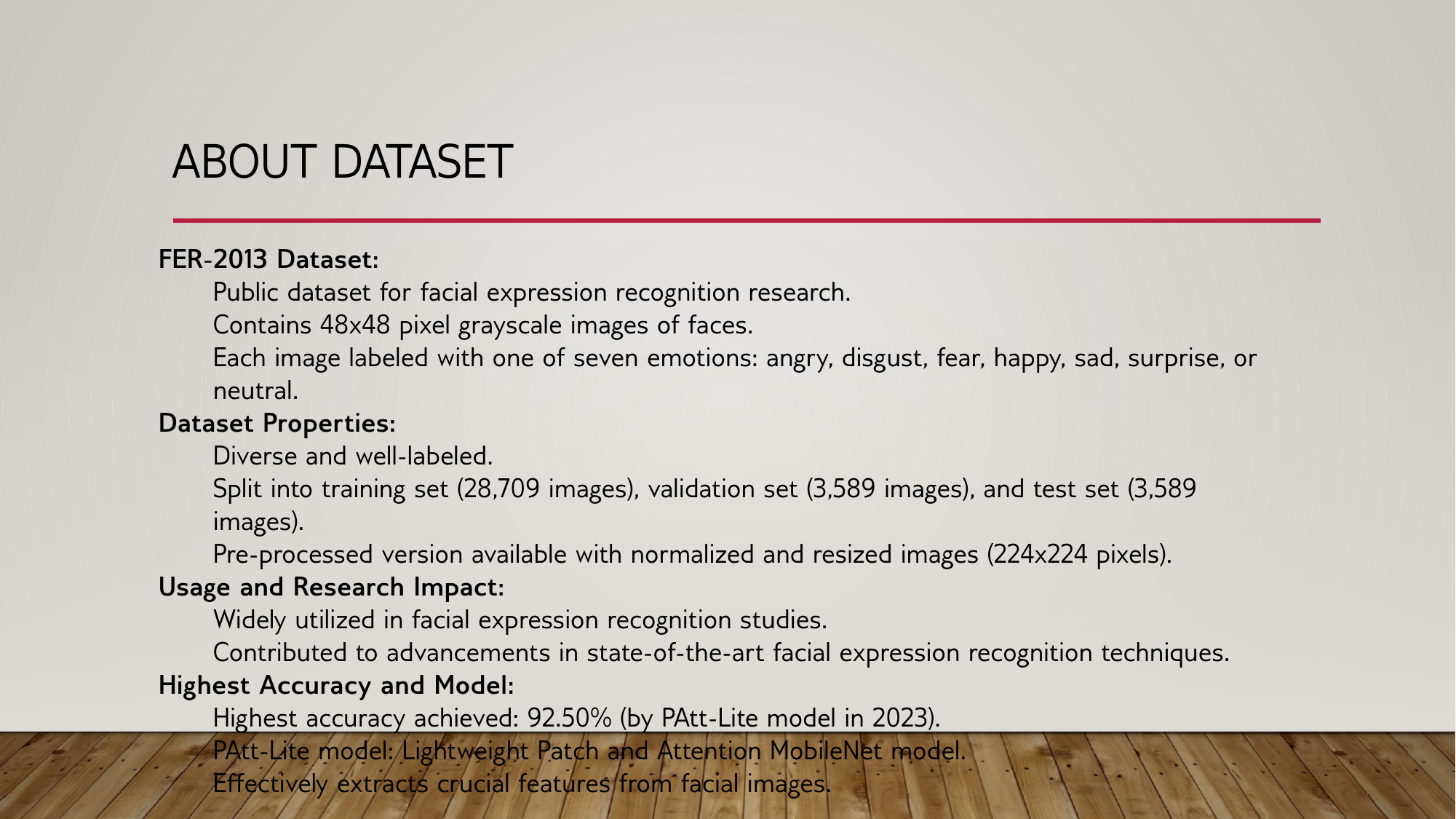

# ABOUT dataset
FER-2013 Dataset:
Public dataset for facial expression recognition research.
Contains 48x48 pixel grayscale images of faces.
Each image labeled with one of seven emotions: angry, disgust, fear, happy, sad, surprise, or neutral.
Dataset Properties:
Diverse and well-labeled.
Split into training set (28,709 images), validation set (3,589 images), and test set (3,589 images).
Pre-processed version available with normalized and resized images (224x224 pixels).
Usage and Research Impact:
Widely utilized in facial expression recognition studies.
Contributed to advancements in state-of-the-art facial expression recognition techniques.
Highest Accuracy and Model:
Highest accuracy achieved: 92.50% (by PAtt-Lite model in 2023).
PAtt-Lite model: Lightweight Patch and Attention MobileNet model.
Effectively extracts crucial features from facial images.